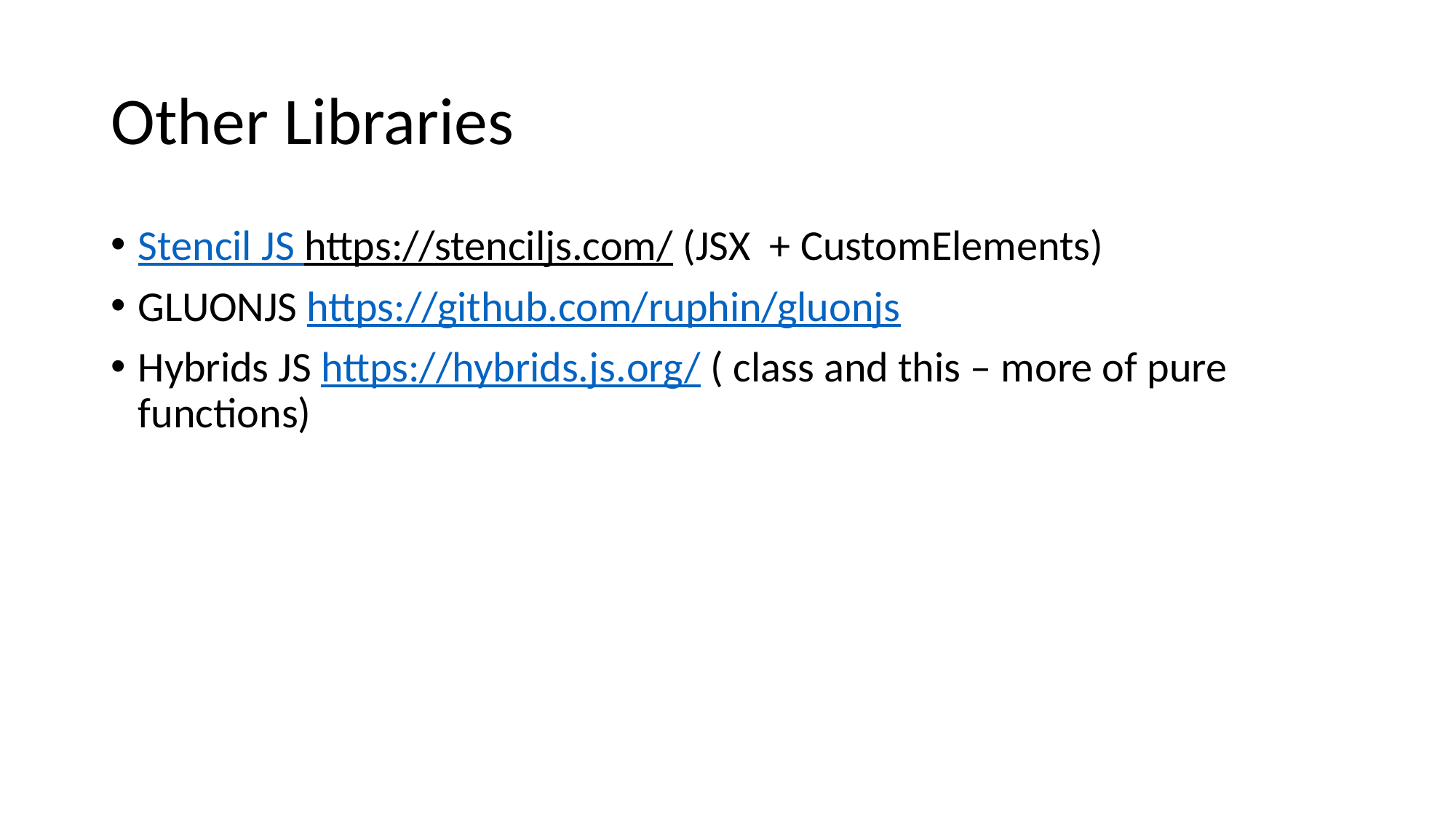

# Other Libraries
Stencil JS https://stenciljs.com/ (JSX  + CustomElements)
GLUONJS https://github.com/ruphin/gluonjs
Hybrids JS https://hybrids.js.org/ ( class and this – more of pure functions)